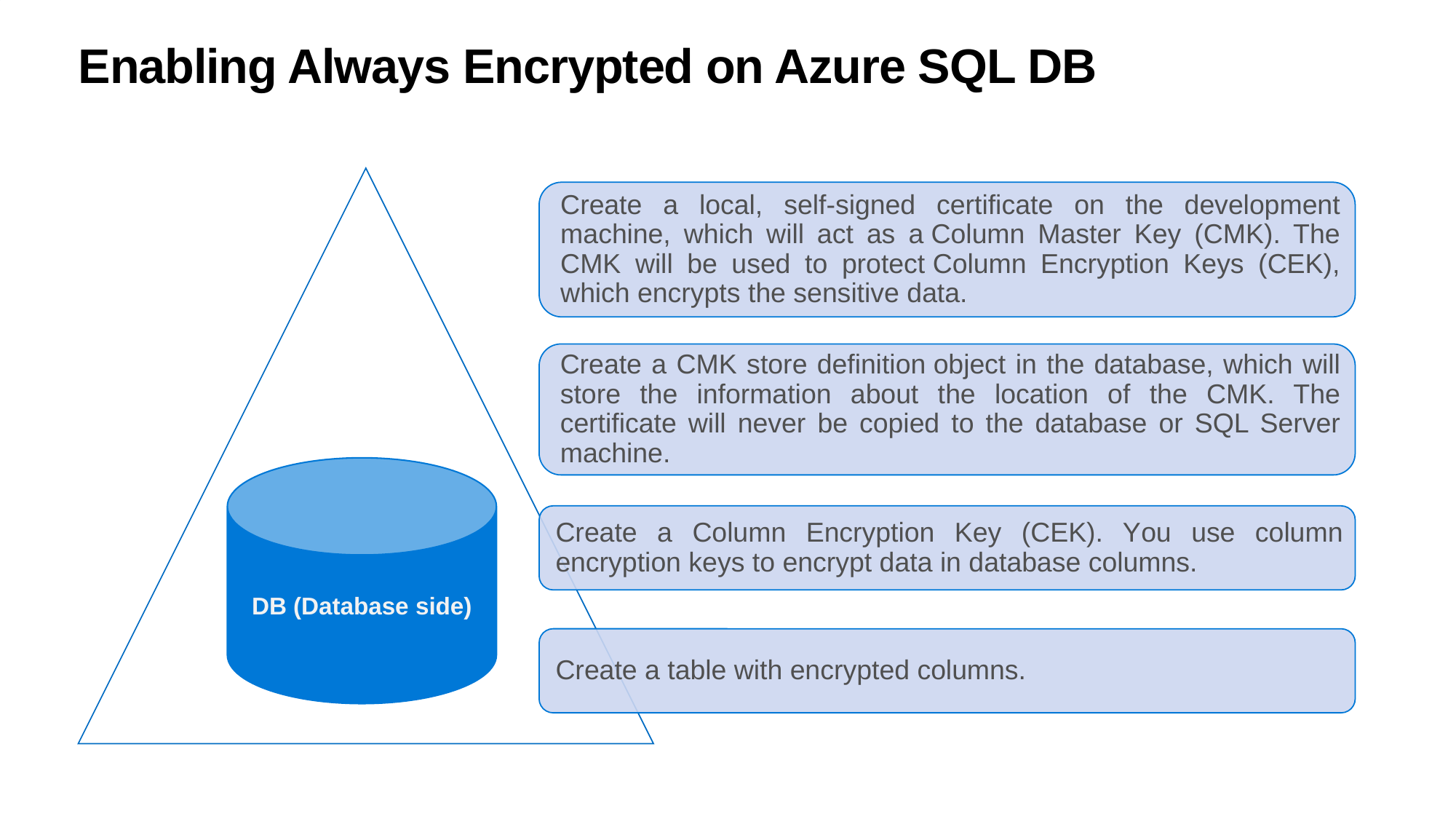

# Enabling Always Encrypted on Azure SQL DB
Create a local, self-signed certificate on the development machine, which will act as a Column Master Key (CMK). The CMK will be used to protect Column Encryption Keys (CEK), which encrypts the sensitive data.
Create a CMK store definition object in the database, which will store the information about the location of the CMK. The certificate will never be copied to the database or SQL Server machine.
Create a Column Encryption Key (CEK). You use column encryption keys to encrypt data in database columns.
Create a table with encrypted columns.
DB (Database side)